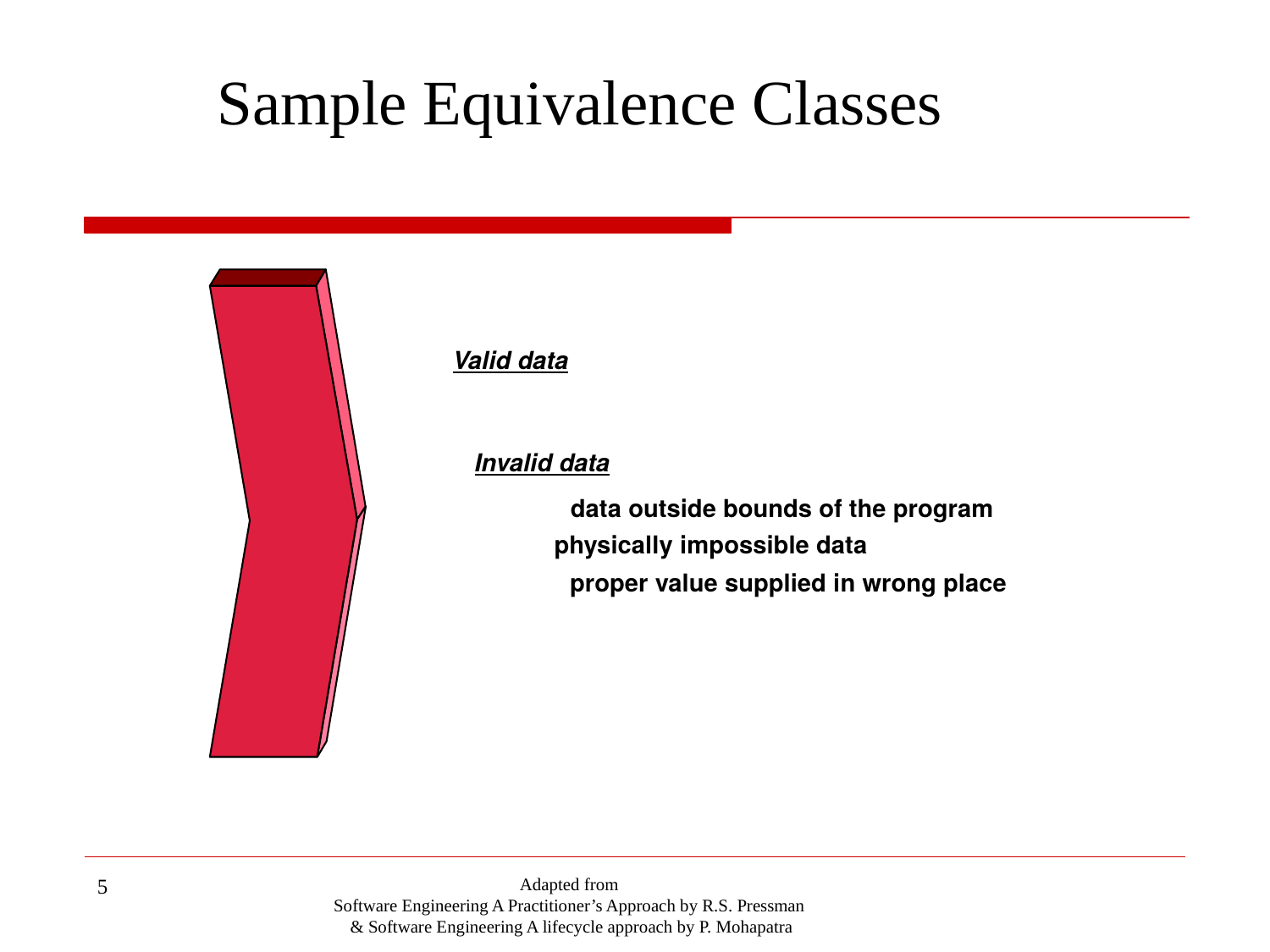

# Sample Equivalence Classes

Valid data
Invalid data
data outside bounds of the program
physically impossible data

proper value supplied in wrong place
5
Adapted from
Software Engineering A Practitioner’s Approach by R.S. Pressman
& Software Engineering A lifecycle approach by P. Mohapatra